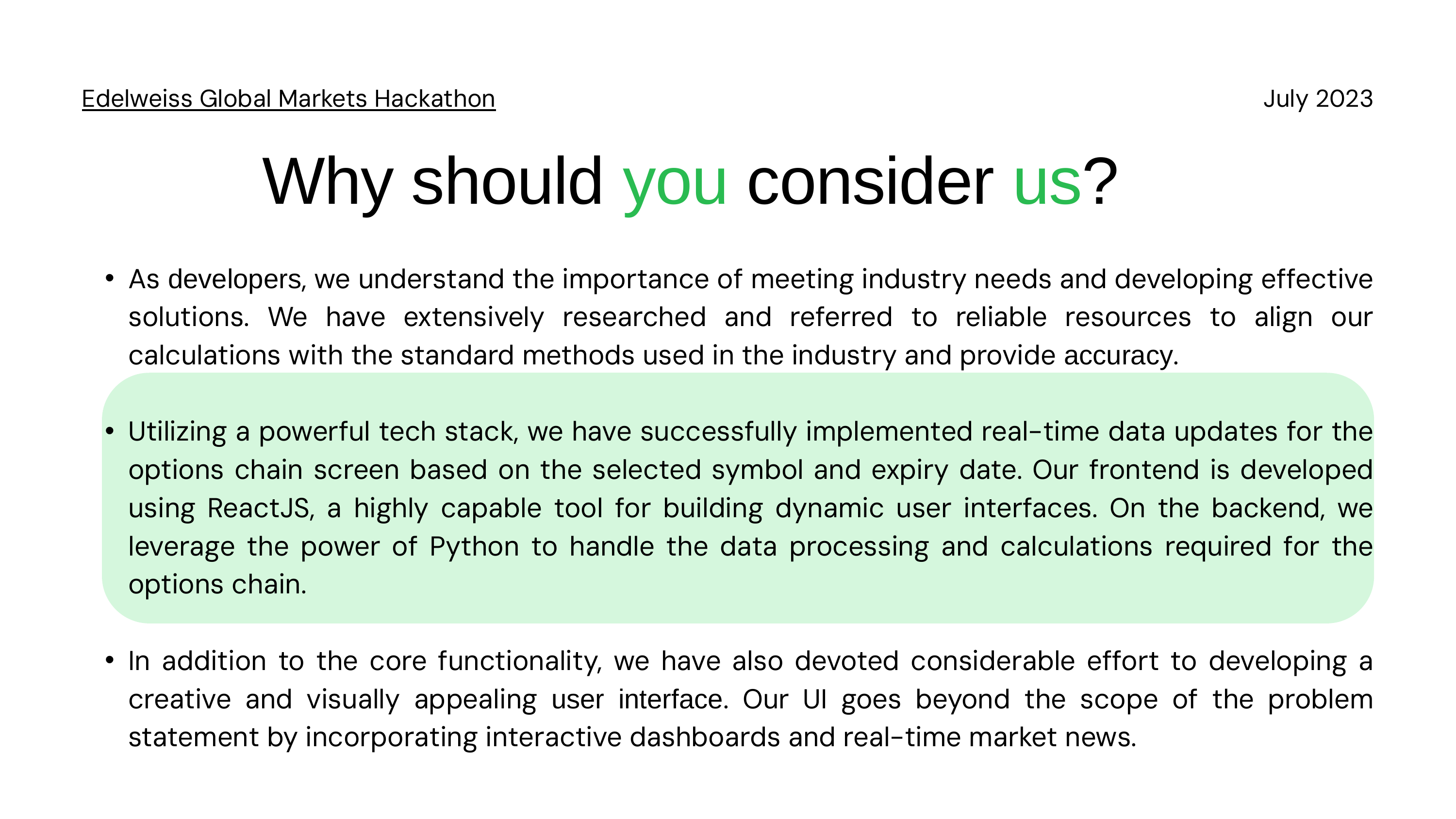

Edelweiss Global Markets Hackathon
July 2023
Why should you consider us?
As developers, we understand the importance of meeting industry needs and developing effective solutions. We have extensively researched and referred to reliable resources to align our calculations with the standard methods used in the industry and provide accuracy.

Utilizing a powerful tech stack, we have successfully implemented real-time data updates for the options chain screen based on the selected symbol and expiry date. Our frontend is developed using ReactJS, a highly capable tool for building dynamic user interfaces. On the backend, we leverage the power of Python to handle the data processing and calculations required for the options chain.

In addition to the core functionality, we have also devoted considerable effort to developing a creative and visually appealing user interface. Our UI goes beyond the scope of the problem statement by incorporating interactive dashboards and real-time market news.